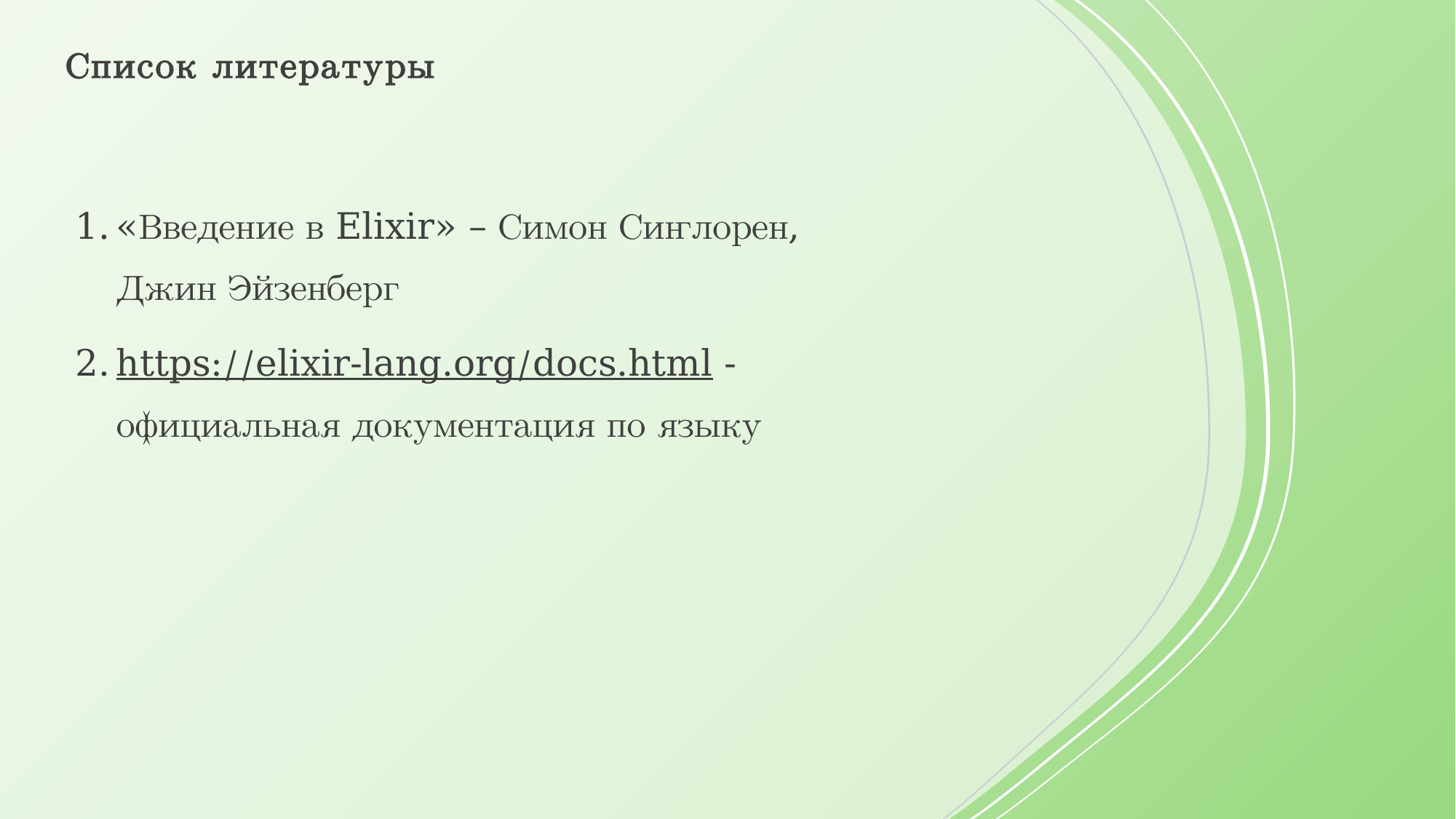

# Список литературы
«Введение в Elixir» – Симон Синглорен, Джин Эйзенберг
https://elixir-lang.org/docs.html - официальная документация по языку